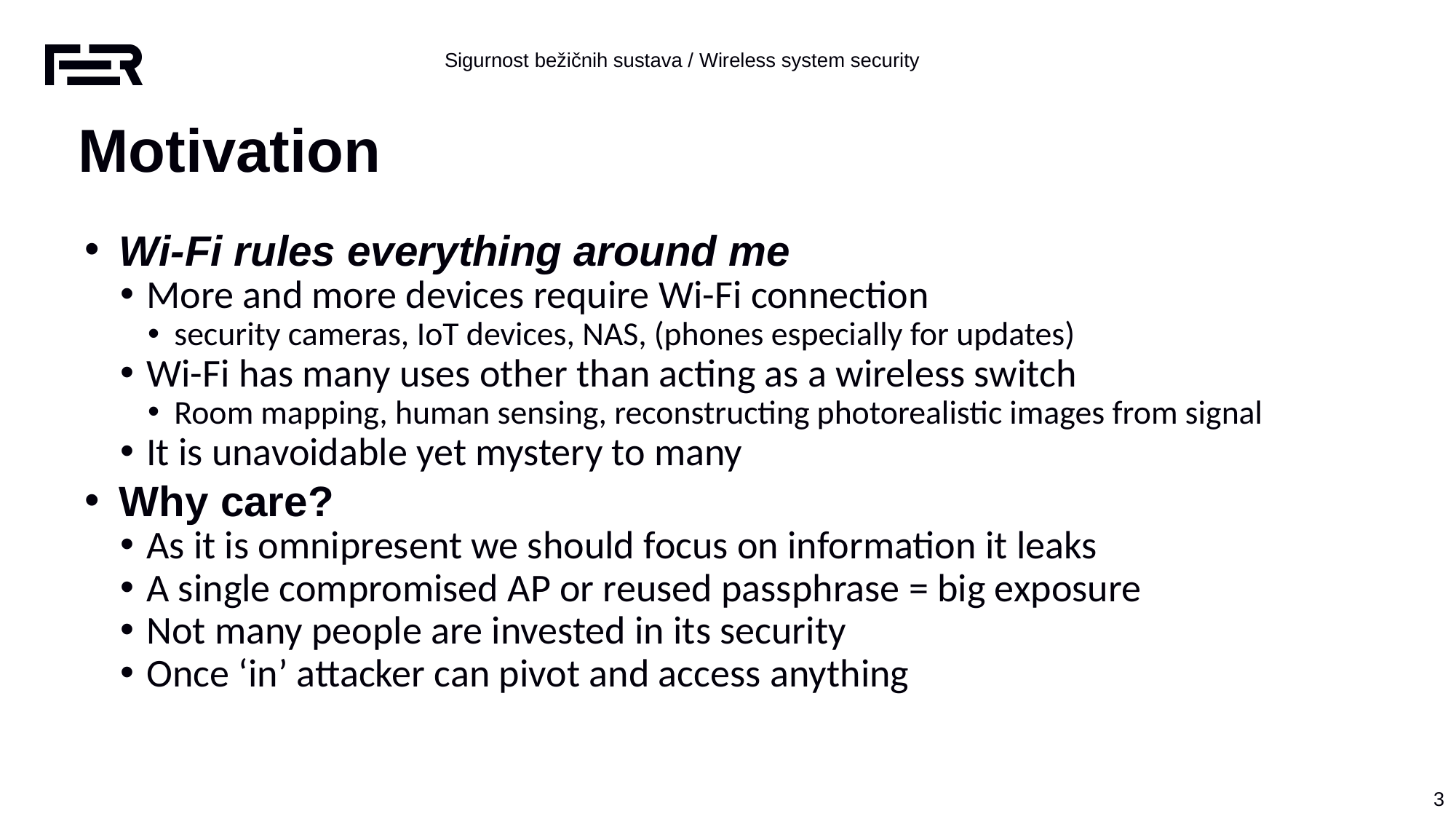

Motivation
Wi-Fi rules everything around me
More and more devices require Wi-Fi connection
security cameras, IoT devices, NAS, (phones especially for updates)
Wi-Fi has many uses other than acting as a wireless switch
Room mapping, human sensing, reconstructing photorealistic images from signal
It is unavoidable yet mystery to many
Why care?
As it is omnipresent we should focus on information it leaks
A single compromised AP or reused passphrase = big exposure
Not many people are invested in its security
Once ‘in’ attacker can pivot and access anything

3